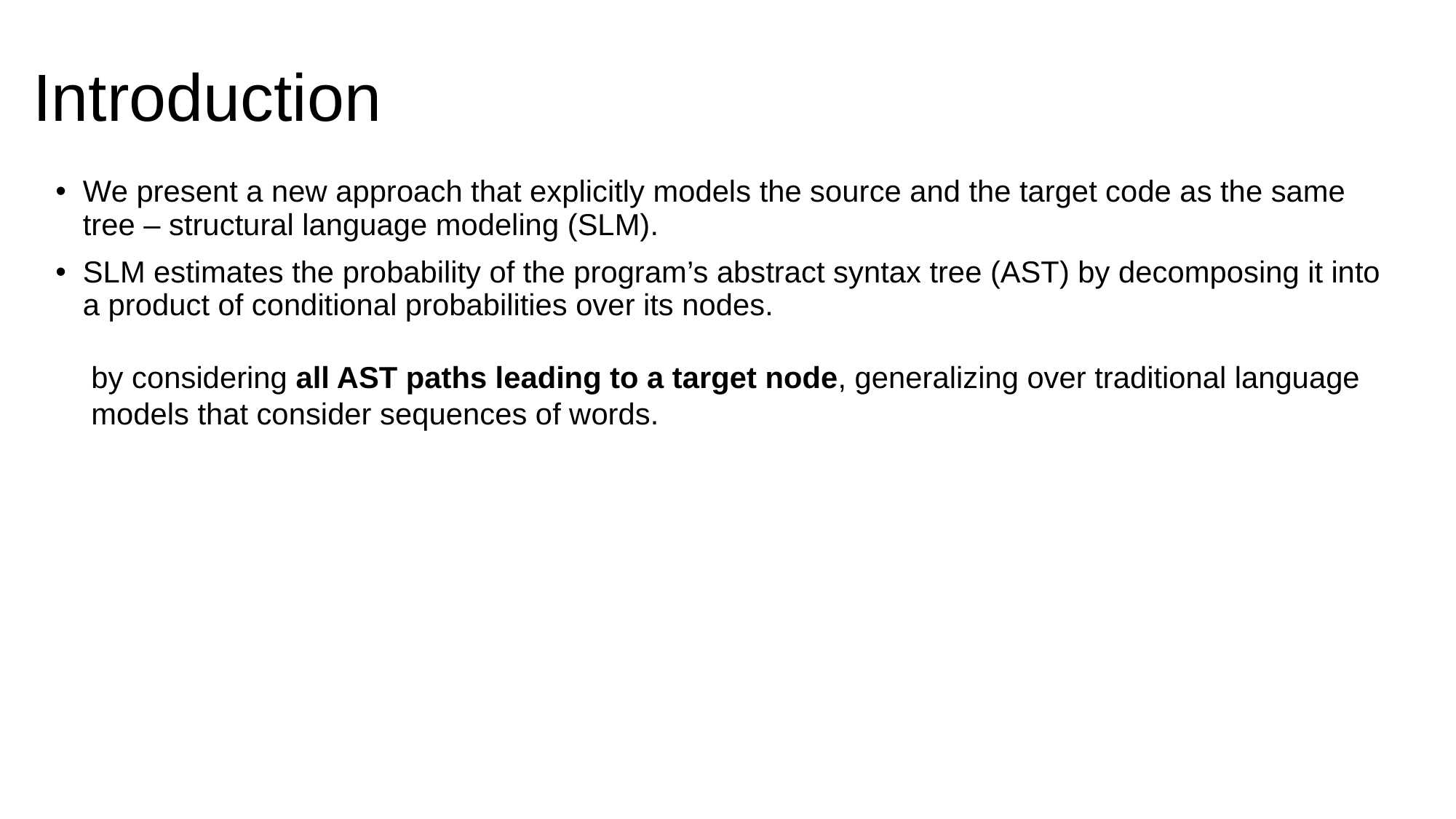

# Introduction
We present a new approach that explicitly models the source and the target code as the same tree – structural language modeling (SLM).
SLM estimates the probability of the program’s abstract syntax tree (AST) by decomposing it into a product of conditional probabilities over its nodes.
by considering all AST paths leading to a target node, generalizing over traditional language models that consider sequences of words.